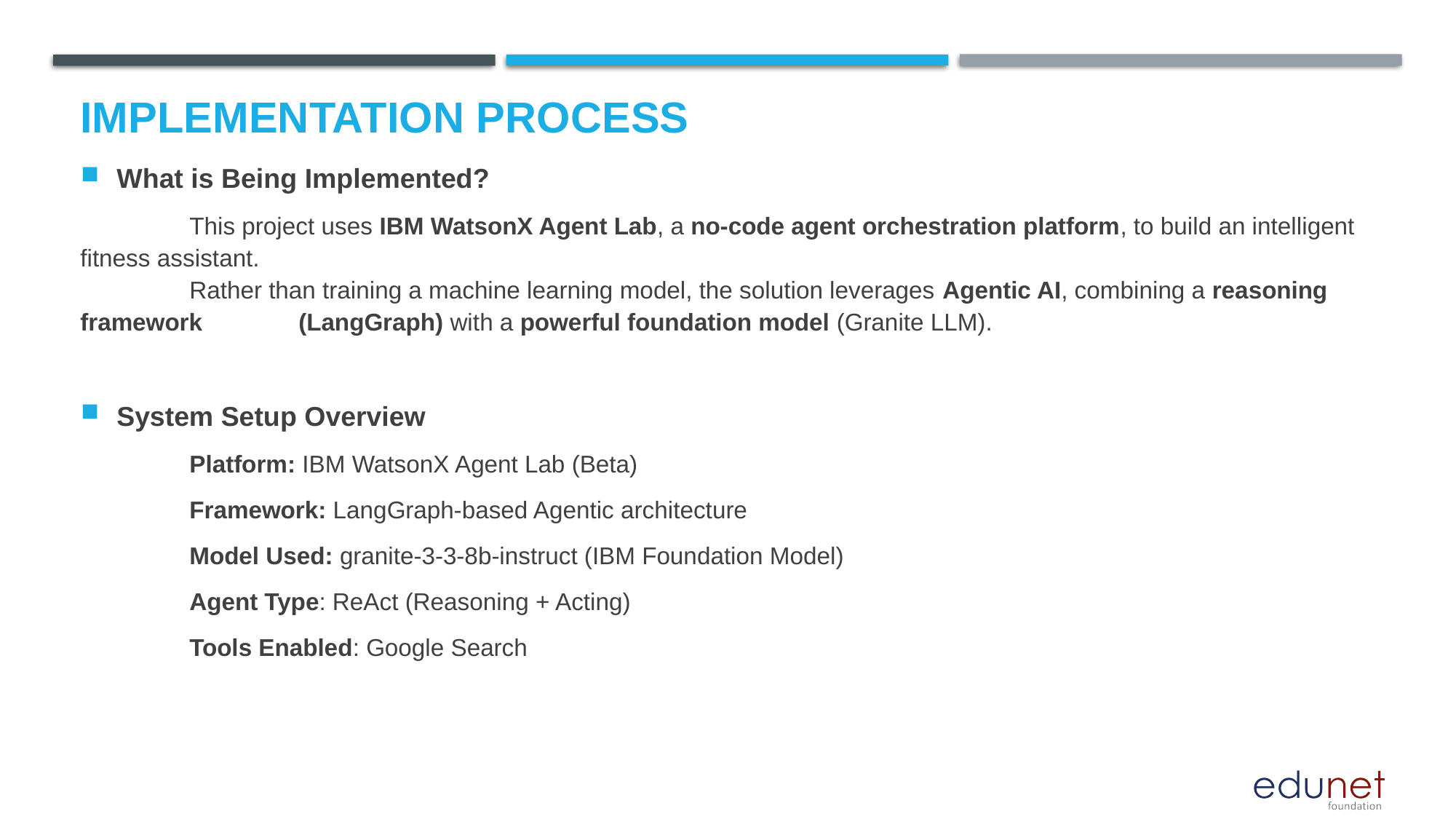

What is Being Implemented?
	This project uses IBM WatsonX Agent Lab, a no-code agent orchestration platform, to build an intelligent fitness assistant.
	Rather than training a machine learning model, the solution leverages Agentic AI, combining a reasoning framework 	(LangGraph) with a powerful foundation model (Granite LLM).

System Setup Overview
	Platform: IBM WatsonX Agent Lab (Beta)
	Framework: LangGraph-based Agentic architecture
	Model Used: granite-3-3-8b-instruct (IBM Foundation Model)
	Agent Type: ReAct (Reasoning + Acting)
	Tools Enabled: Google Search
# Implementation Process